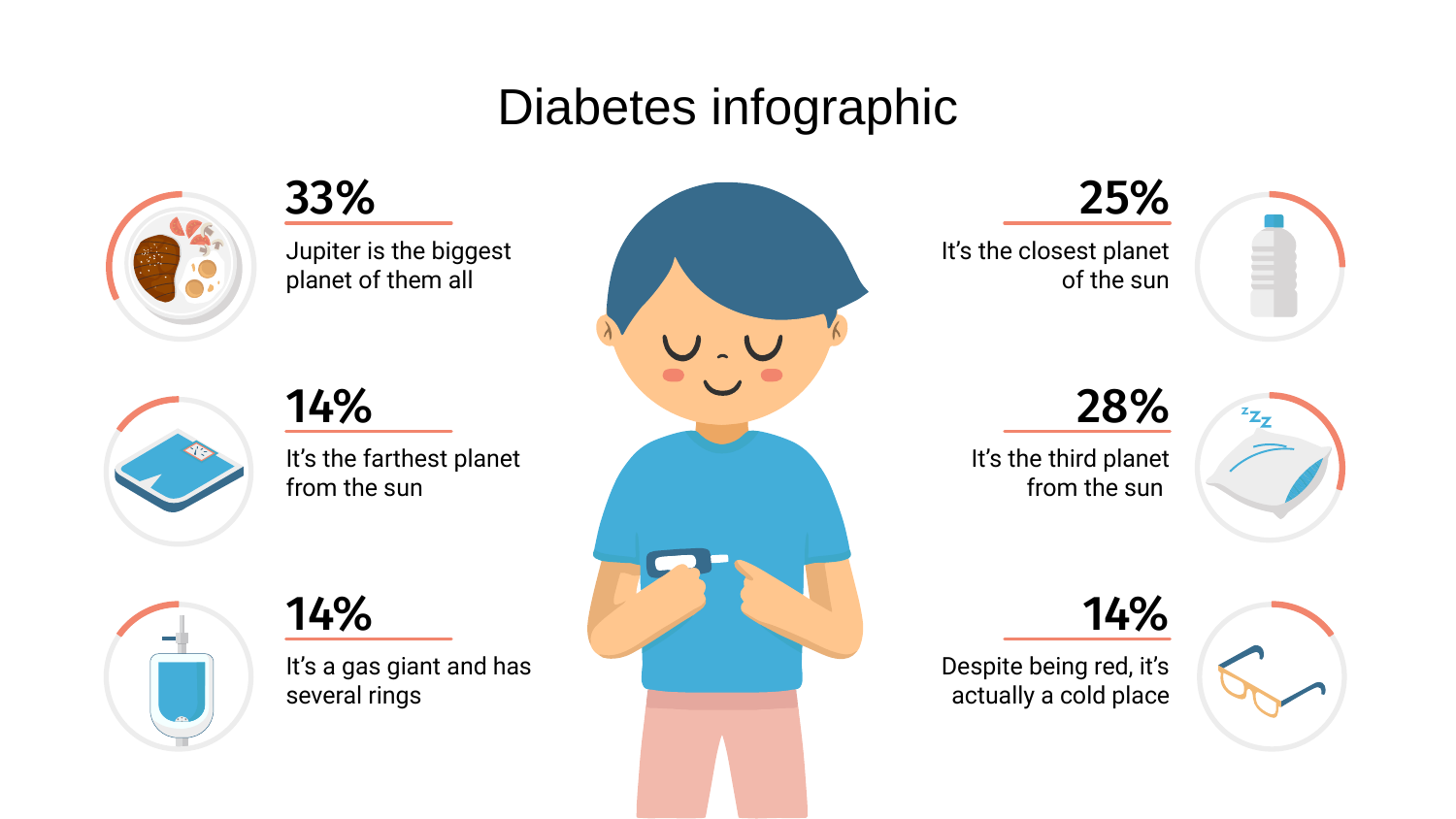

Diabetes infographic
33%
25%

Jupiter is the biggest planet of them all
It’s the closest planet
of the sun
14%
28%

It’s the farthest planet from the sun
It’s the third planet
from the sun
14%
14%

It’s a gas giant and has several rings
Despite being red, it’s actually a cold place